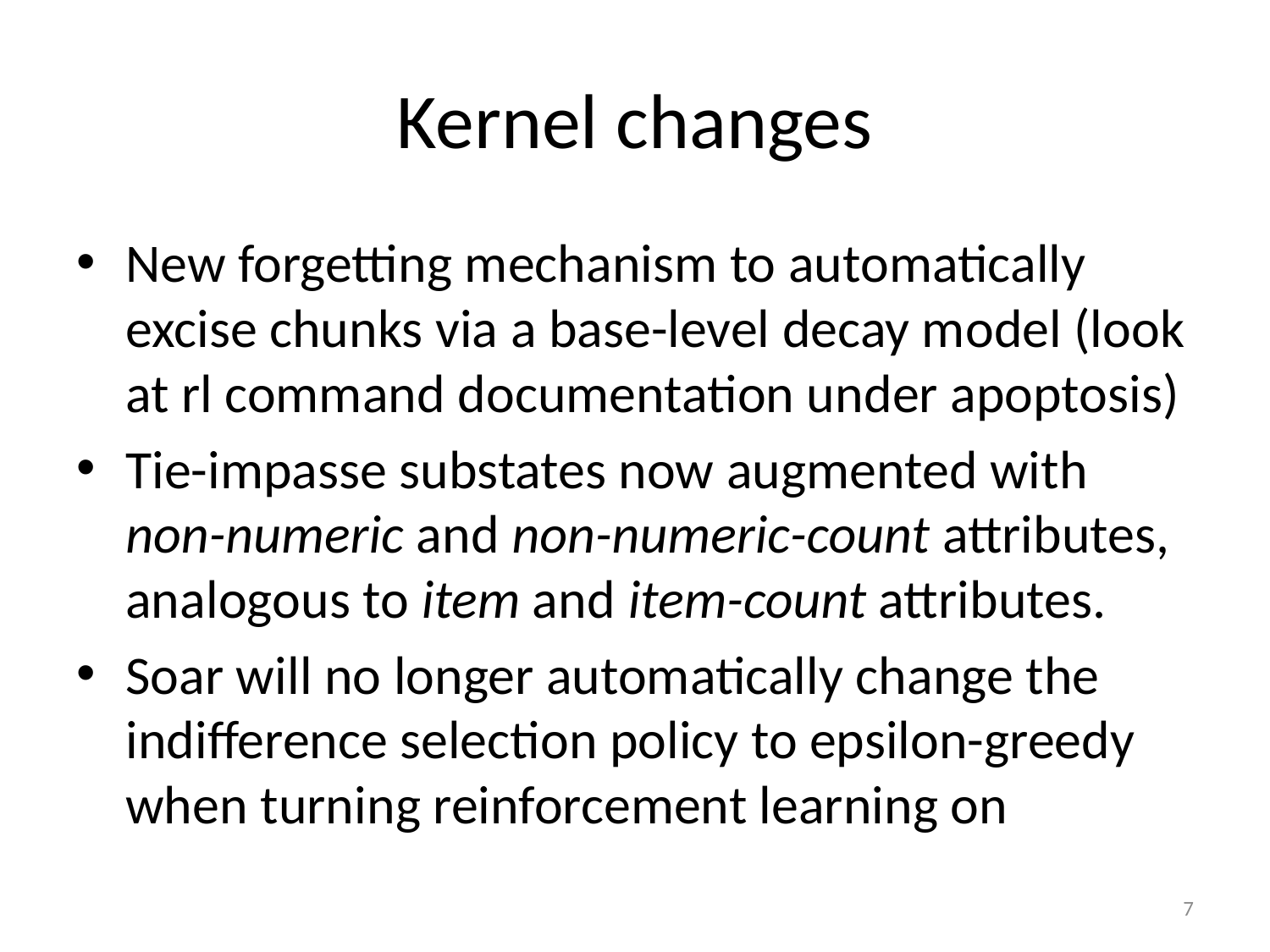

# Kernel changes
New forgetting mechanism to automatically excise chunks via a base-level decay model (look at rl command documentation under apoptosis)
Tie-impasse substates now augmented with non-numeric and non-numeric-count attributes, analogous to item and item-count attributes.
Soar will no longer automatically change the indifference selection policy to epsilon-greedy when turning reinforcement learning on

7